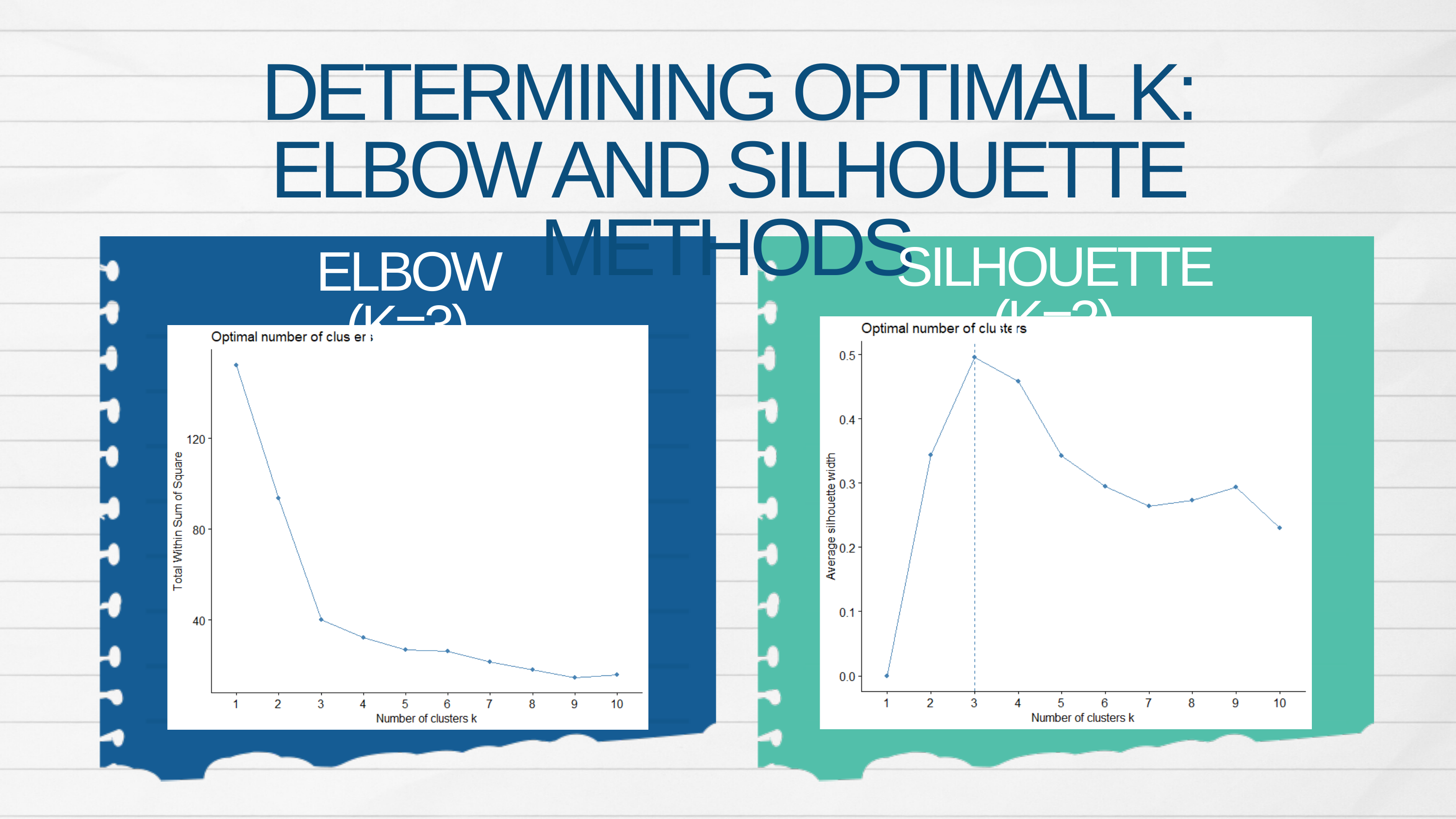

DETERMINING OPTIMAL K: ELBOW AND SILHOUETTE METHODS

SILHOUETTE (K=3)
ELBOW (K=3)